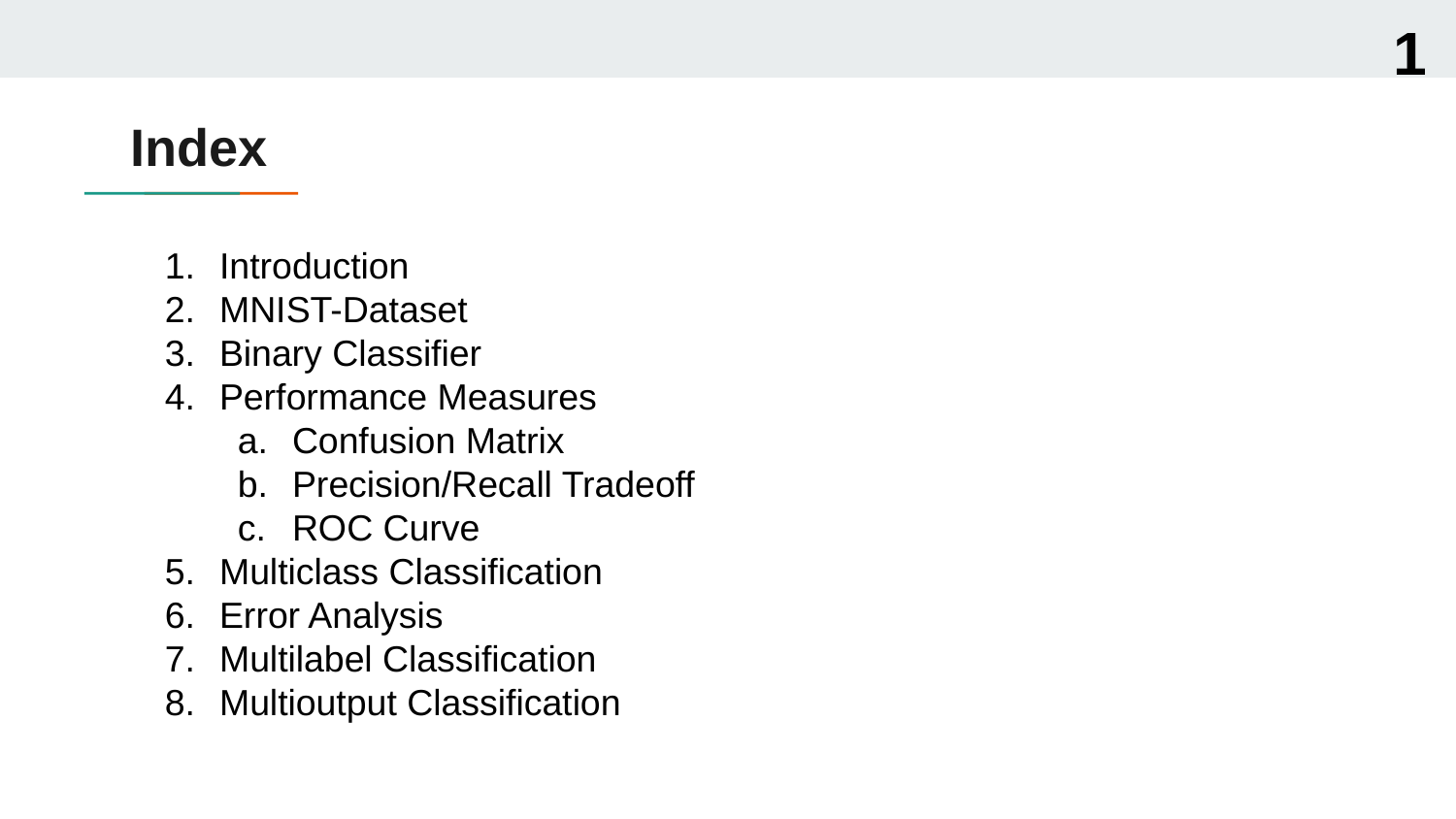

1
# Index
Introduction
MNIST-Dataset
Binary Classifier
Performance Measures
Confusion Matrix
Precision/Recall Tradeoff
ROC Curve
Multiclass Classification
Error Analysis
Multilabel Classification
Multioutput Classification